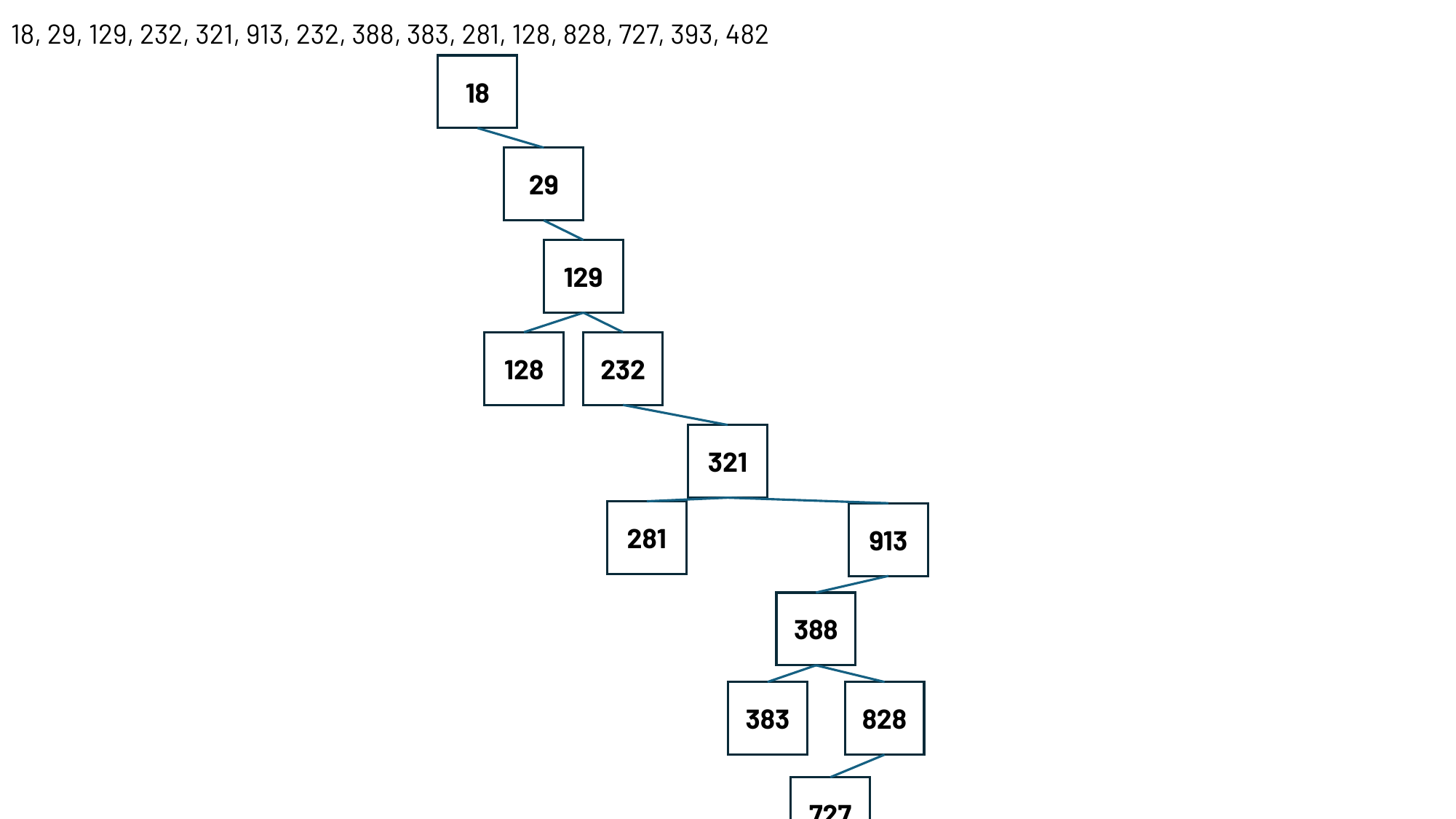

18, 29, 129, 232, 321, 913, 232, 388, 383, 281, 128, 828, 727, 393, 482
18
29
129
128
232
321
281
913
388
383
828
727
393
484